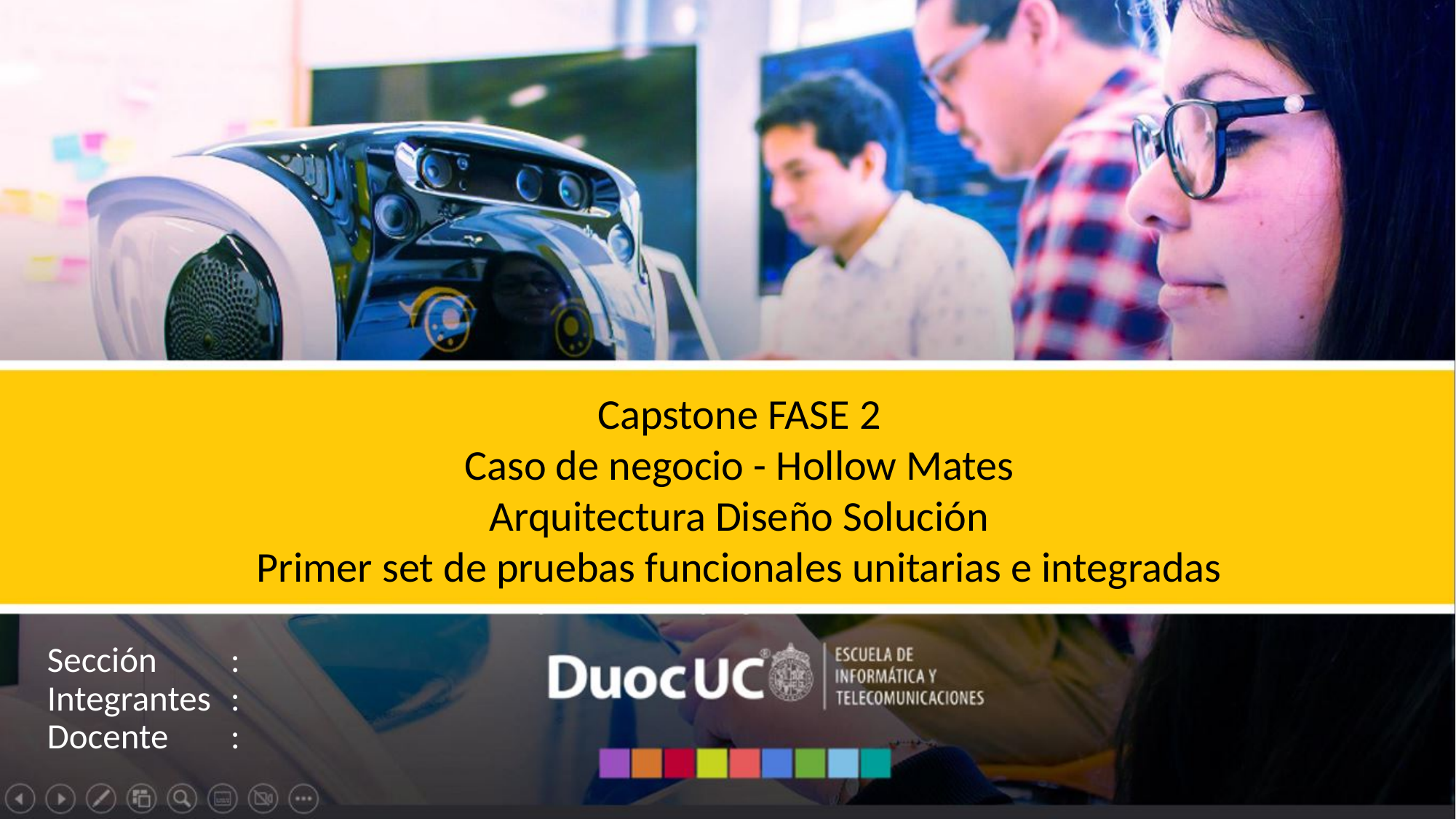

Capstone FASE 2
Caso de negocio - Hollow Mates
Arquitectura Diseño Solución
Primer set de pruebas funcionales unitarias e integradas
Sección	:
Integrantes	:
Docente	: